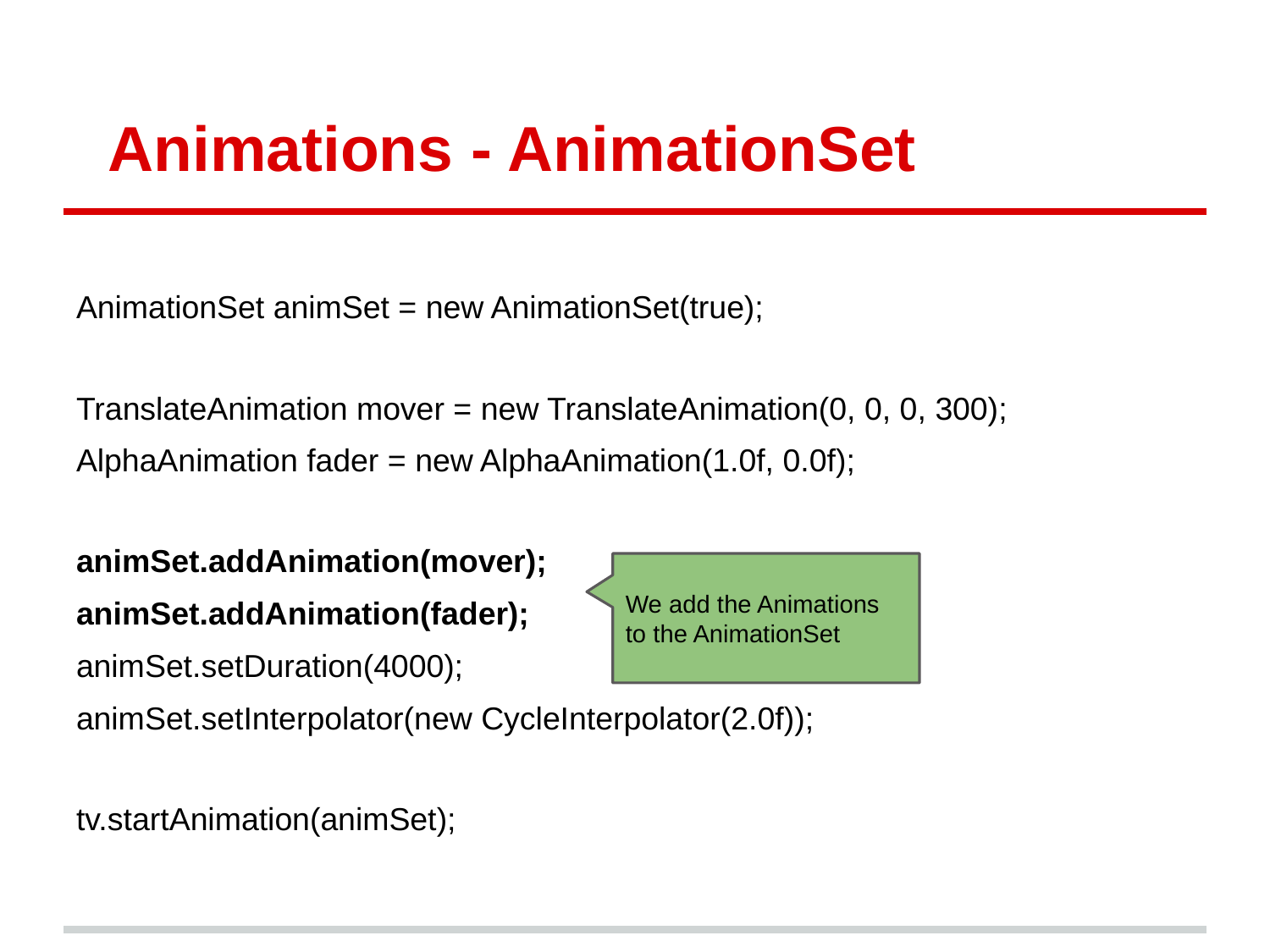

# Animations - AnimationSet

AnimationSet animSet = new AnimationSet(true);

TranslateAnimation mover = new TranslateAnimation(0, 0, 0, 300);
AlphaAnimation fader = new AlphaAnimation(1.0f, 0.0f);

animSet.addAnimation(mover);
animSet.addAnimation(fader);
animSet.setDuration(4000);
animSet.setInterpolator(new CycleInterpolator(2.0f));

tv.startAnimation(animSet);

We add the Animations to the AnimationSet